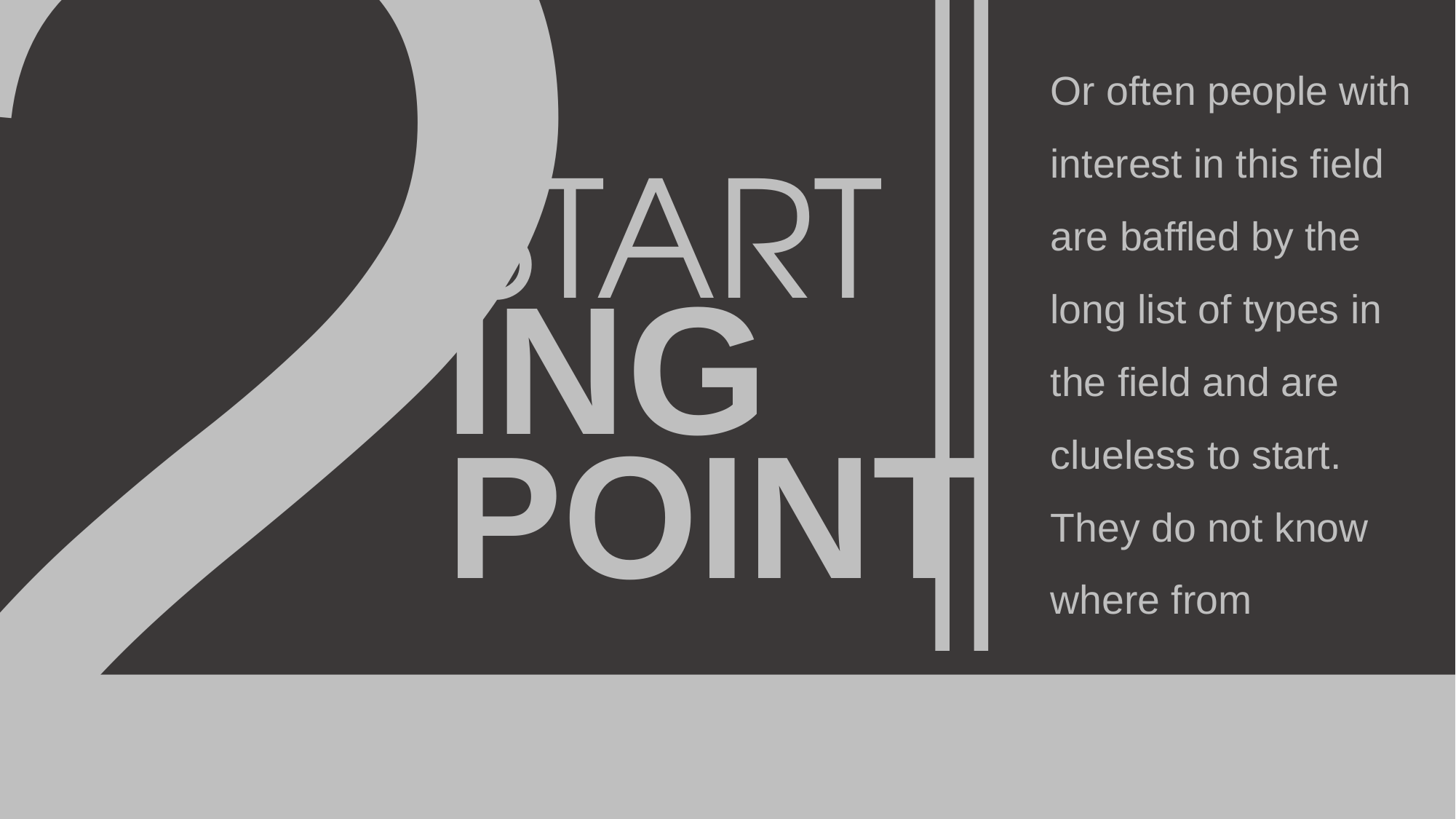

# 2
Or often people with interest in this field are baffled by the long list of types in the field and are clueless to start. They do not know where from
START
ING
POINT